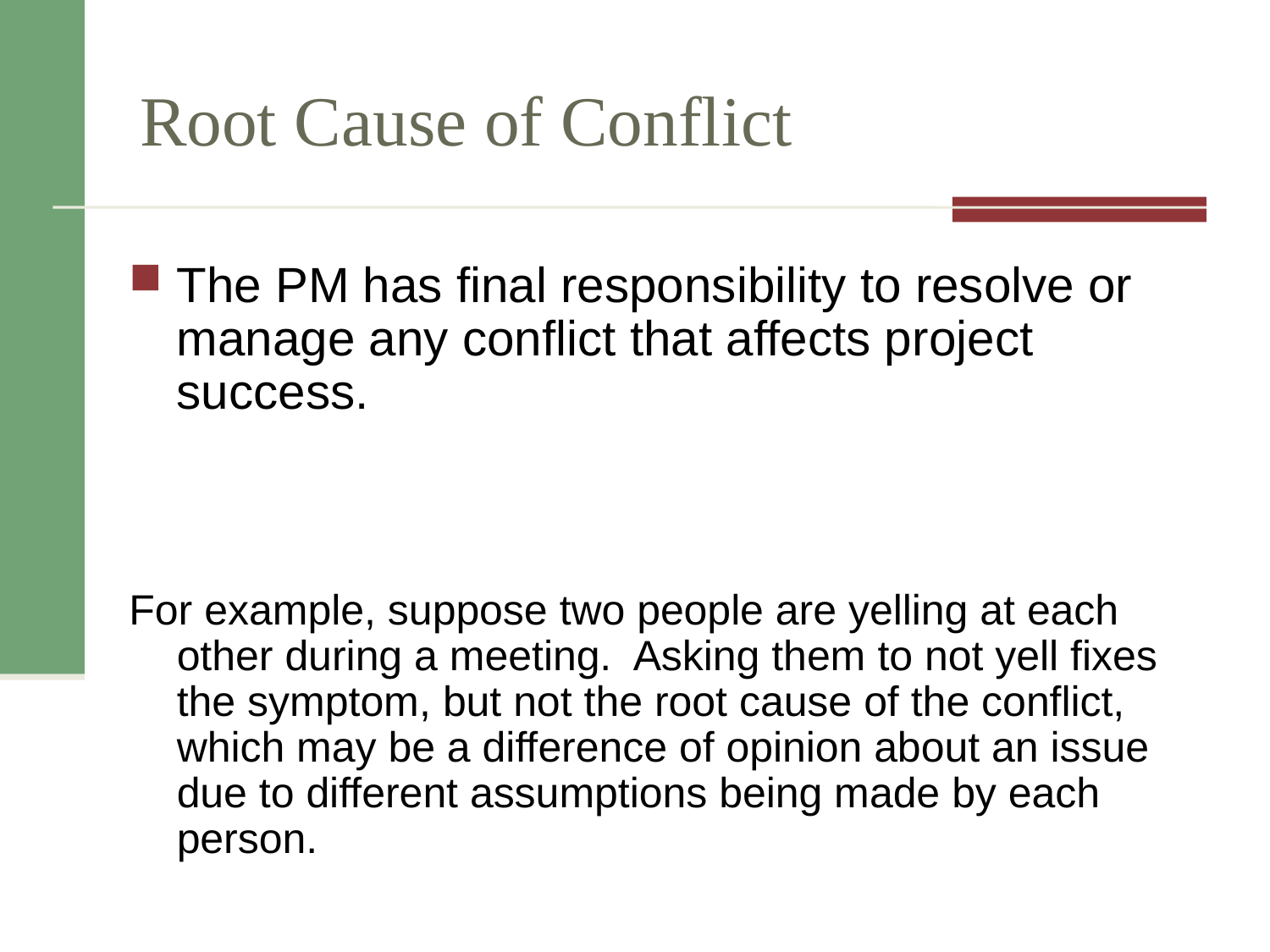

# Root Cause of Conflict
The PM has final responsibility to resolve or manage any conflict that affects project success.

For example, suppose two people are yelling at each other during a meeting.  Asking them to not yell fixes the symptom, but not the root cause of the conflict, which may be a difference of opinion about an issue due to different assumptions being made by each person.
Part 3 - Project Teams & Conflict
31